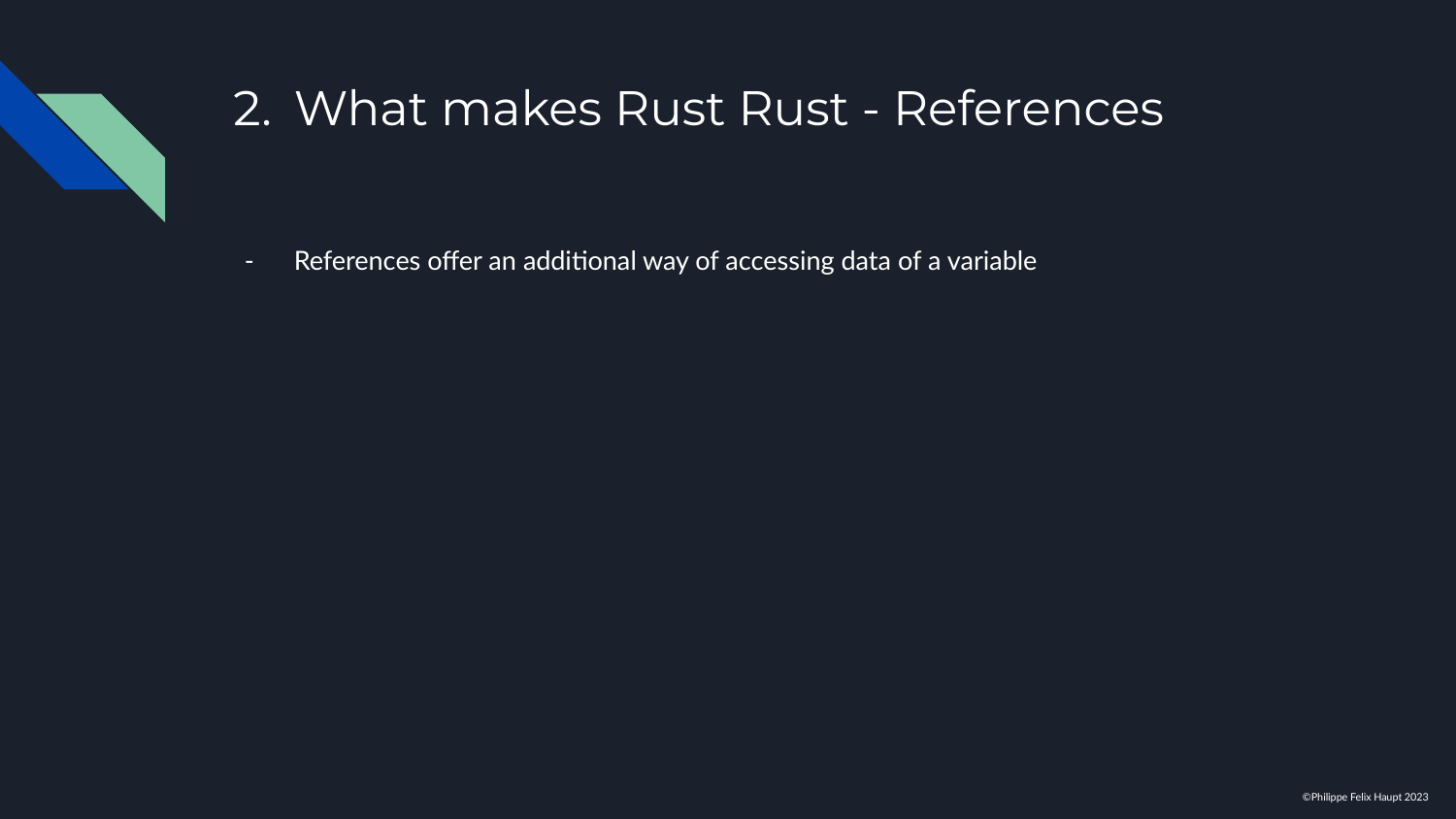

# What makes Rust Rust - References
References offer an additional way of accessing data of a variable
©Philippe Felix Haupt 2023